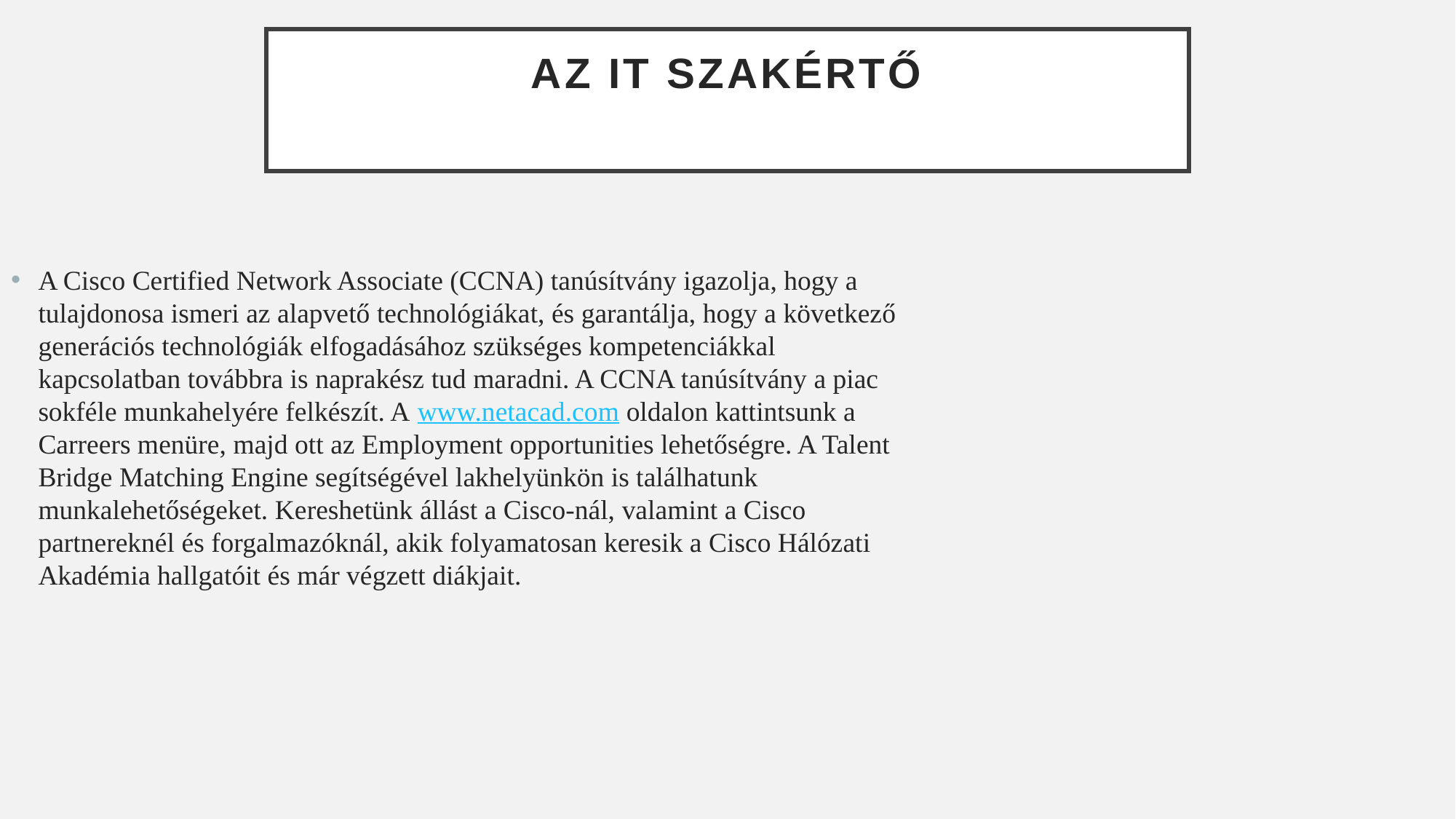

# Az IT szakértő
A Cisco Certified Network Associate (CCNA) tanúsítvány igazolja, hogy a tulajdonosa ismeri az alapvető technológiákat, és garantálja, hogy a következő generációs technológiák elfogadásához szükséges kompetenciákkal kapcsolatban továbbra is naprakész tud maradni. A CCNA tanúsítvány a piac sokféle munkahelyére felkészít. A www.netacad.com oldalon kattintsunk a Carreers menüre, majd ott az Employment opportunities lehetőségre. A Talent Bridge Matching Engine segítségével lakhelyünkön is találhatunk munkalehetőségeket. Kereshetünk állást a Cisco-nál, valamint a Cisco partnereknél és forgalmazóknál, akik folyamatosan keresik a Cisco Hálózati Akadémia hallgatóit és már végzett diákjait.